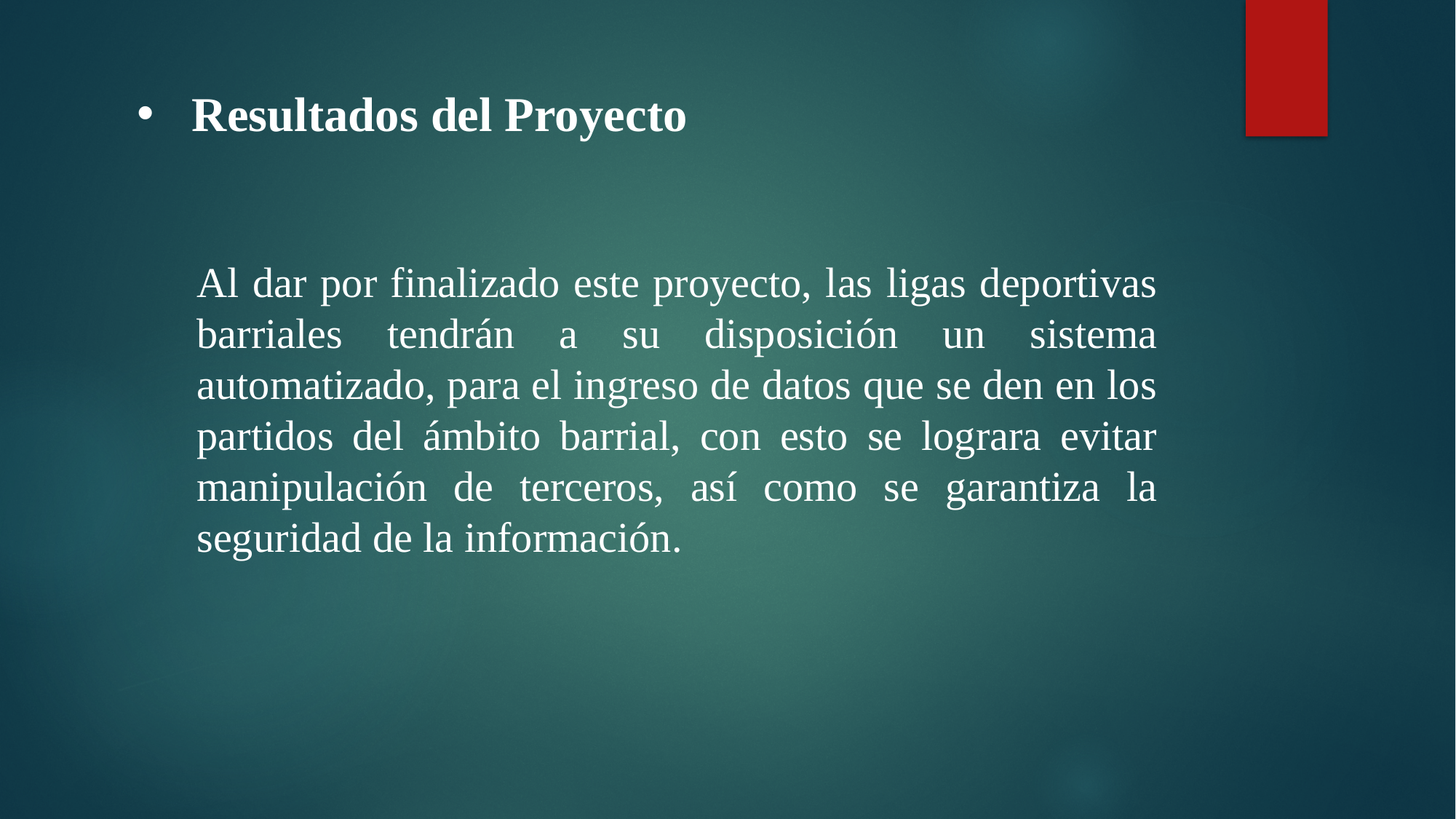

Resultados del Proyecto
Al dar por finalizado este proyecto, las ligas deportivas barriales tendrán a su disposición un sistema automatizado, para el ingreso de datos que se den en los partidos del ámbito barrial, con esto se lograra evitar manipulación de terceros, así como se garantiza la seguridad de la información.